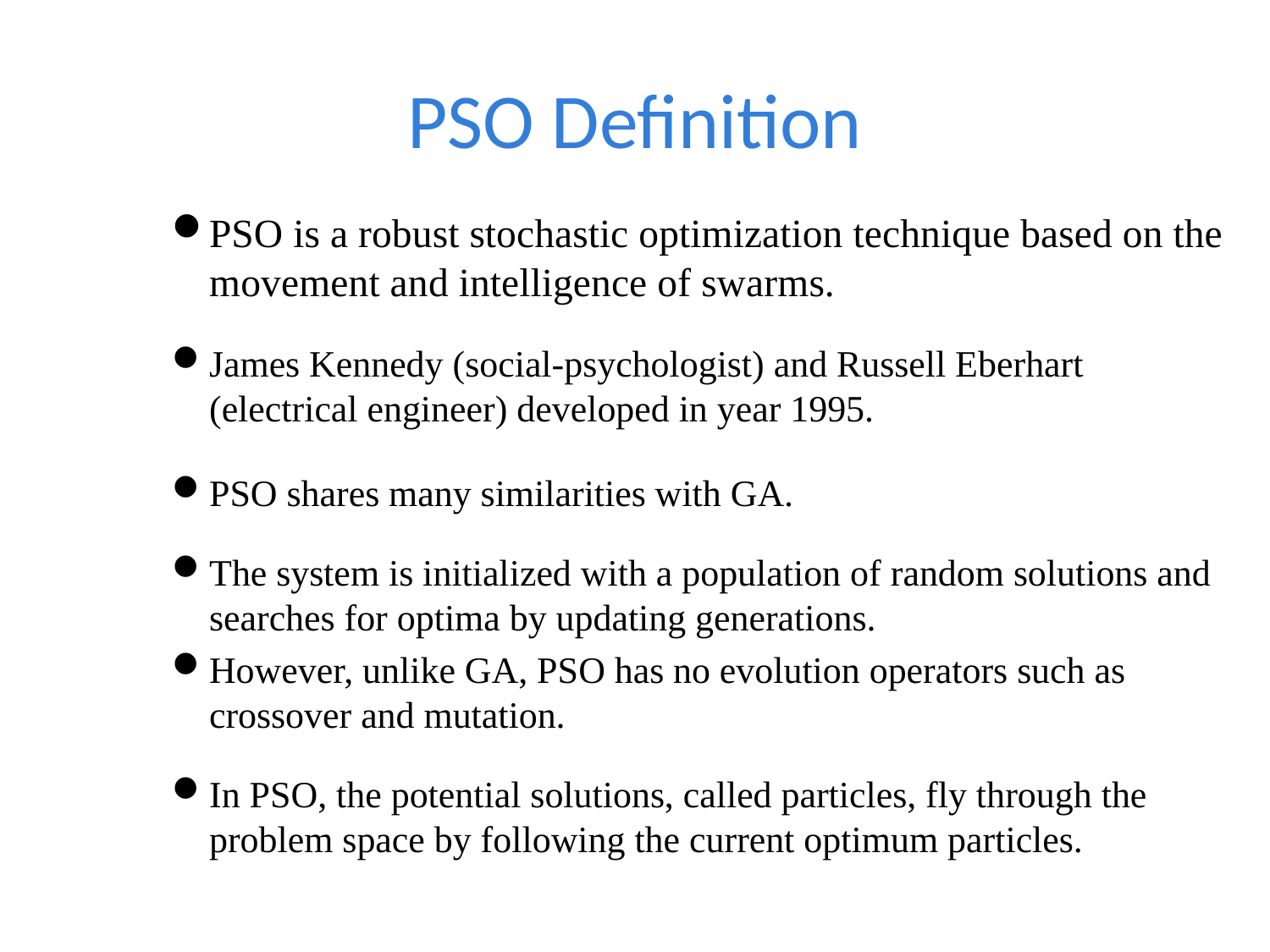

# PSO Definition
PSO is a robust stochastic optimization technique based on the movement and intelligence of swarms.

James Kennedy (social-psychologist) and Russell Eberhart (electrical engineer) developed in year 1995.

PSO shares many similarities with GA.

The system is initialized with a population of random solutions and searches for optima by updating generations.
However, unlike GA, PSO has no evolution operators such as crossover and mutation.

In PSO, the potential solutions, called particles, fly through the problem space by following the current optimum particles.